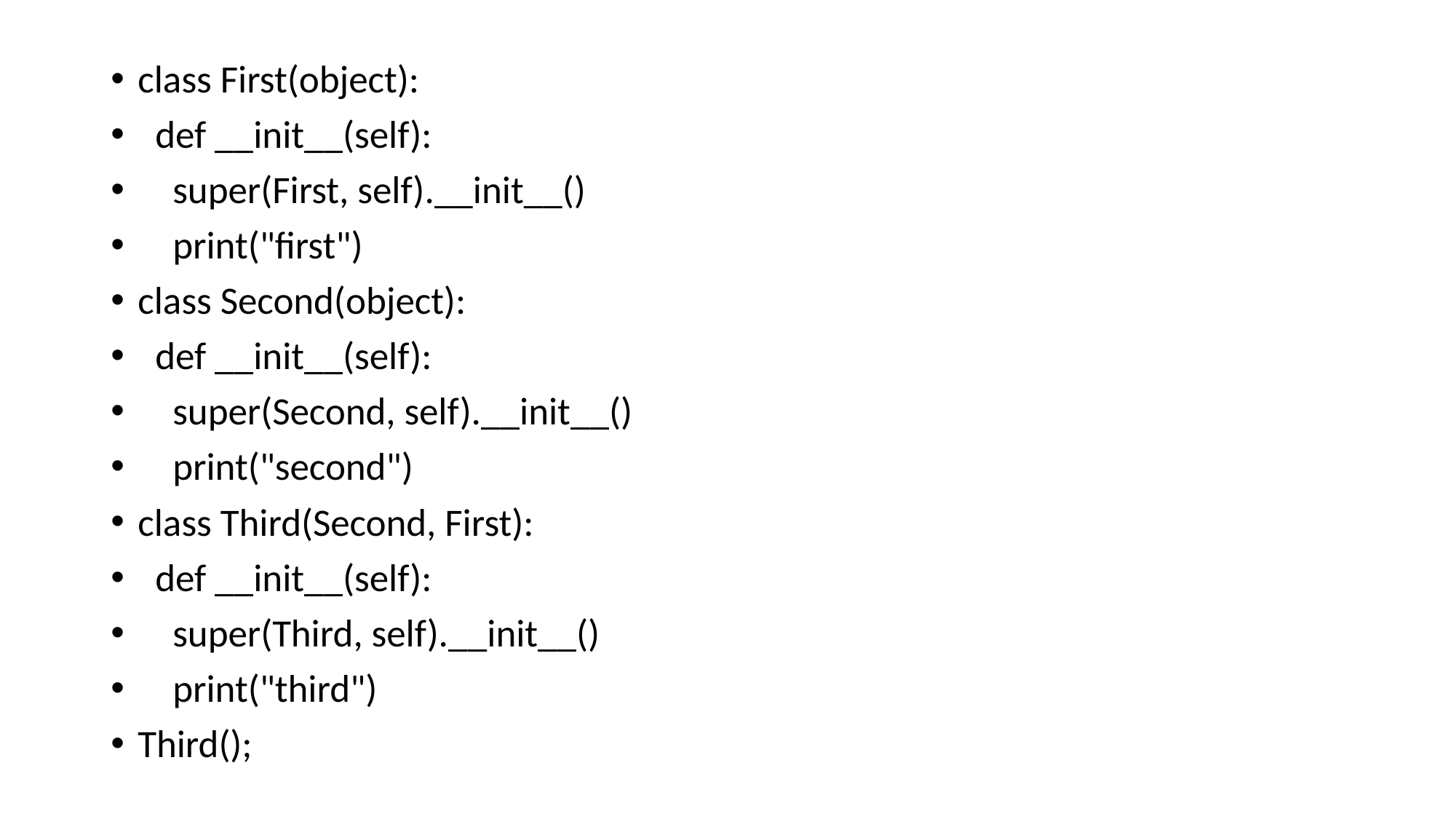

class First(object):
  def __init__(self):
    super(First, self).__init__()
    print("first")
class Second(object):
  def __init__(self):
    super(Second, self).__init__()
    print("second")
class Third(Second, First):
  def __init__(self):
    super(Third, self).__init__()
    print("third")
Third();